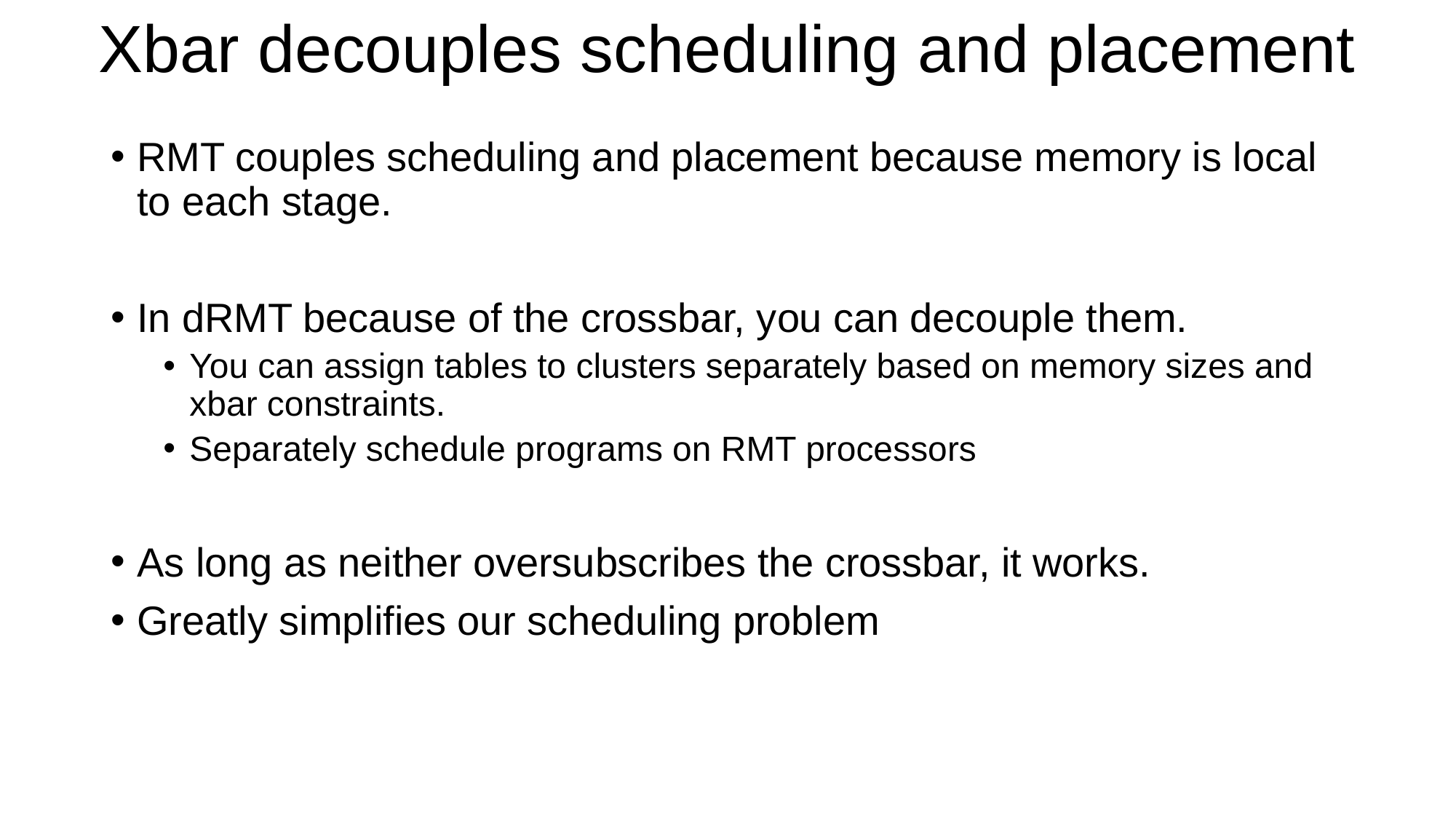

# Xbar decouples scheduling and placement
RMT couples scheduling and placement because memory is local to each stage.

In dRMT because of the crossbar, you can decouple them.
You can assign tables to clusters separately based on memory sizes and xbar constraints.
Separately schedule programs on RMT processors

As long as neither oversubscribes the crossbar, it works.
Greatly simplifies our scheduling problem